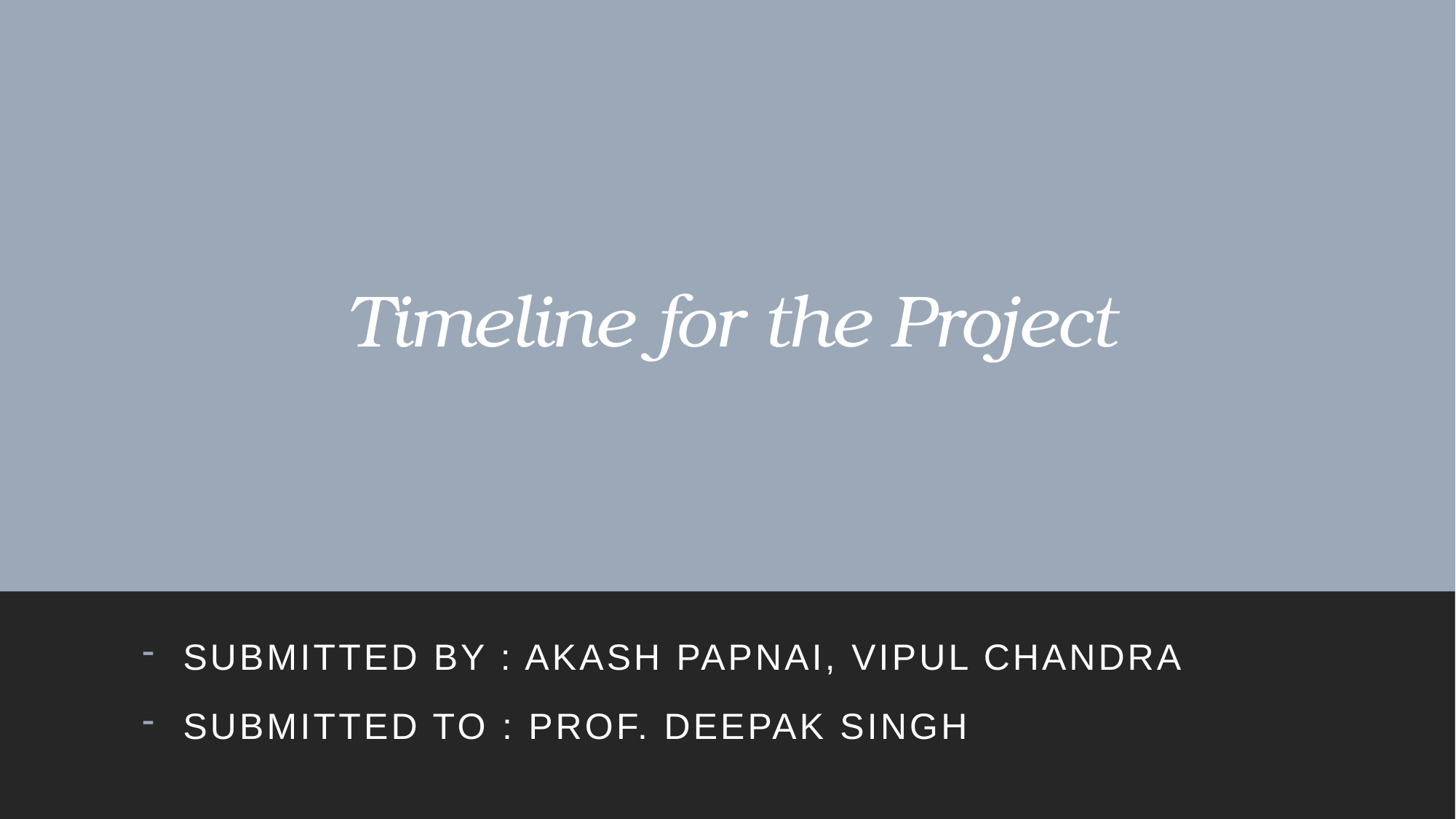

# Timeline for the Project

Submitted by : Akash Papnai, Vipul chandra
Submitted to : Prof. Deepak singh